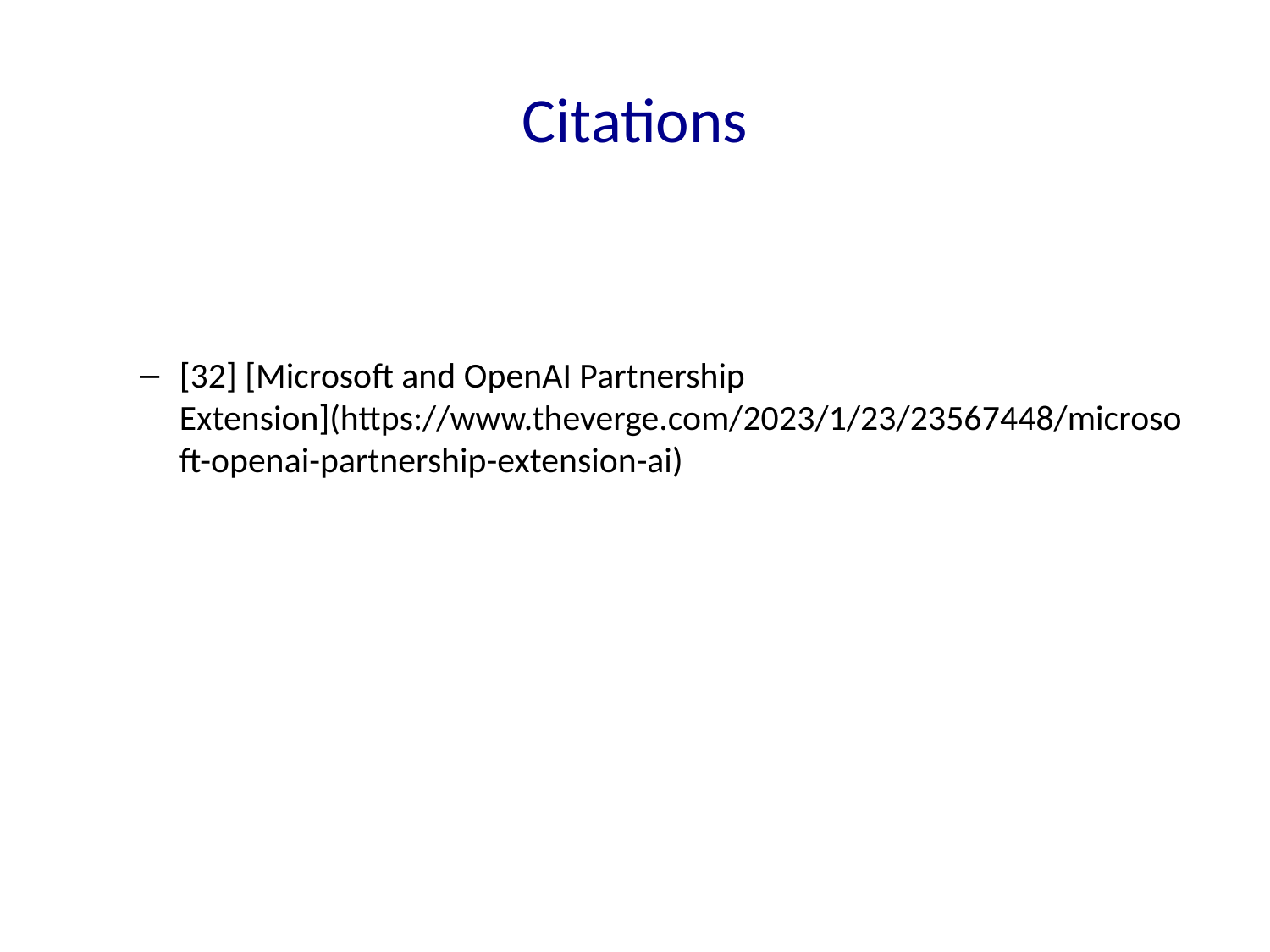

# Citations

[32] [Microsoft and OpenAI Partnership Extension](https://www.theverge.com/2023/1/23/23567448/microsoft-openai-partnership-extension-ai)